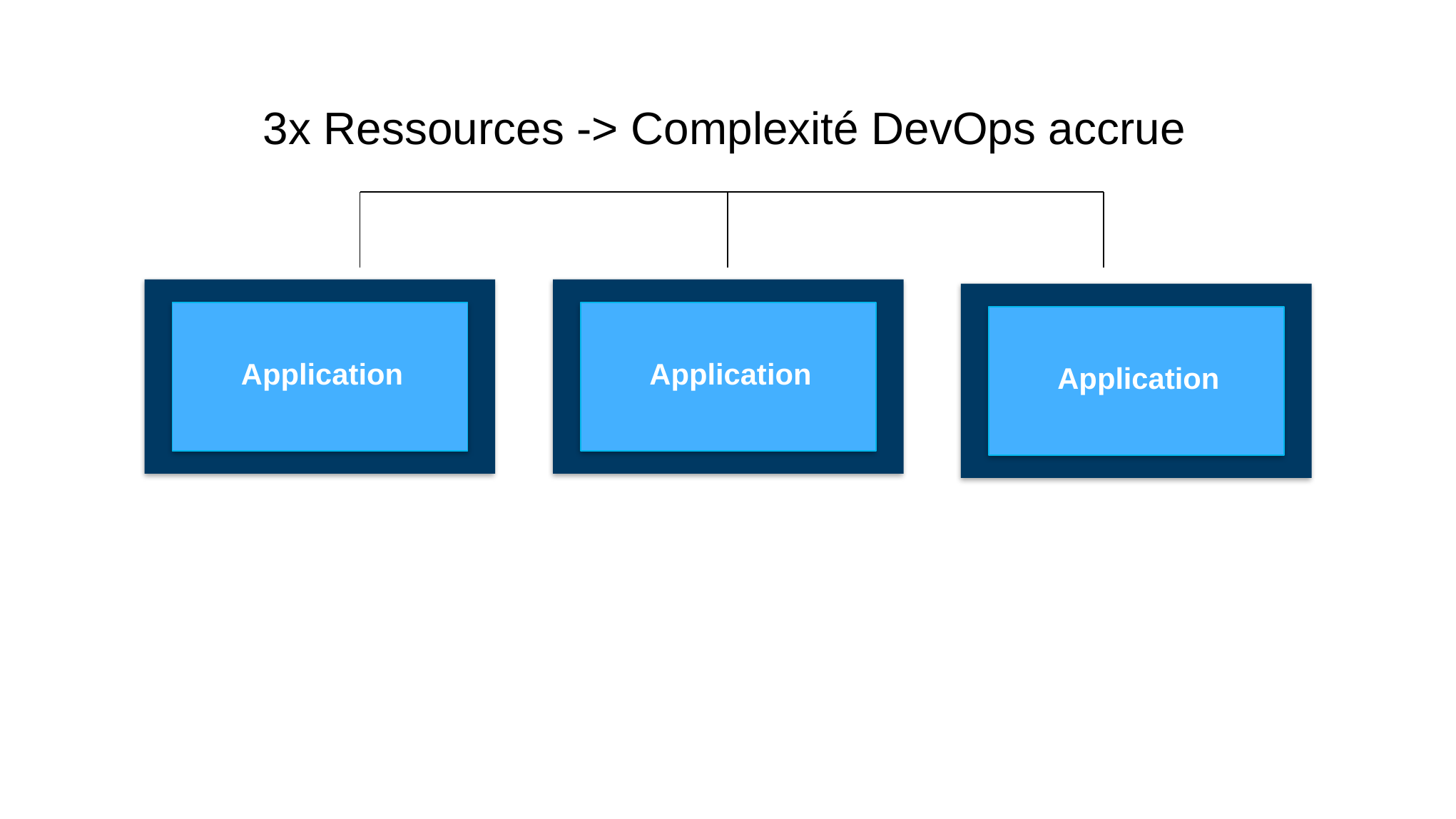

3x Ressources -> Complexité DevOps accrue

Application

Application

Application